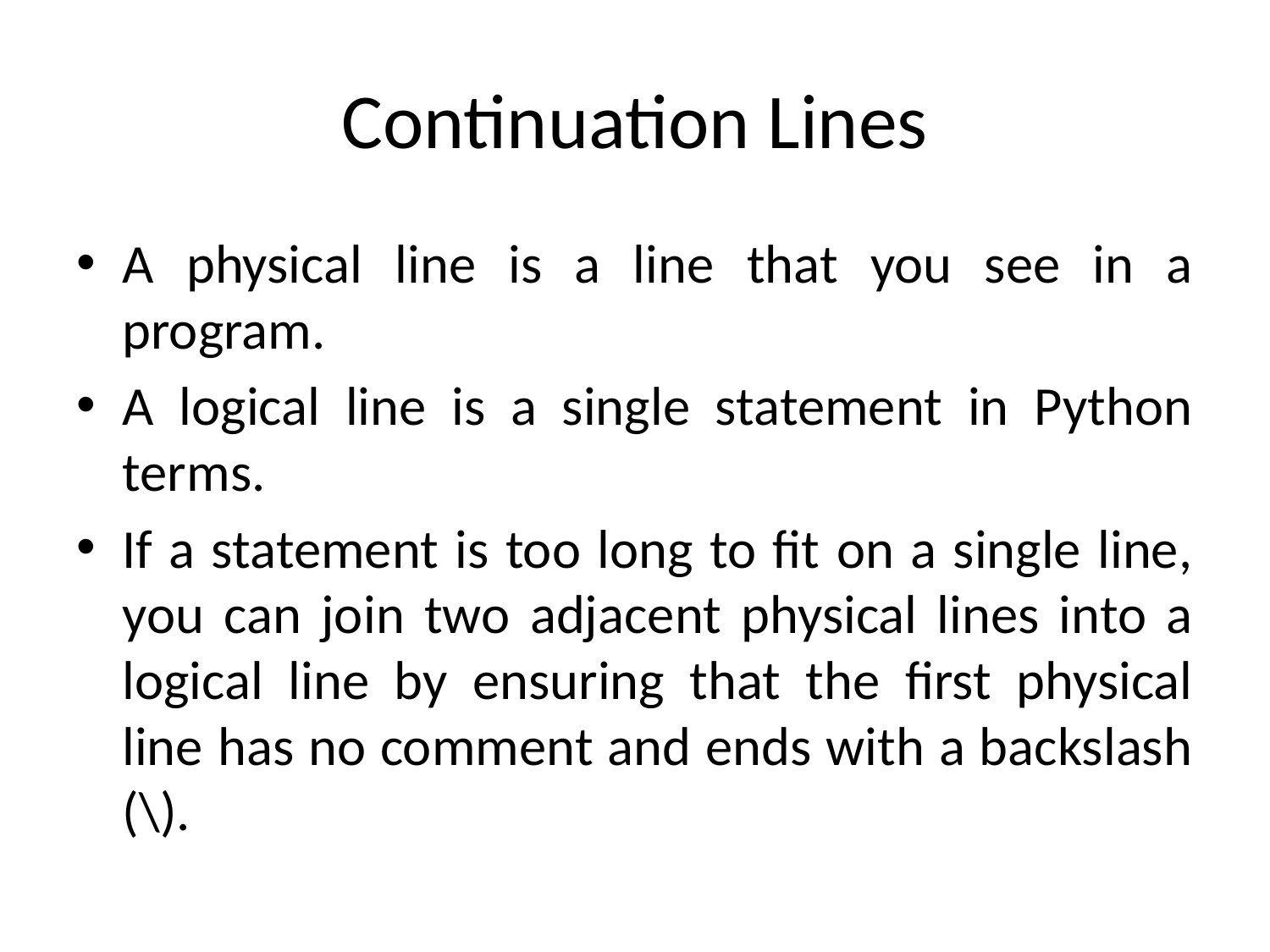

# Continuation Lines
A physical line is a line that you see in a program.
A logical line is a single statement in Python terms.
If a statement is too long to fit on a single line, you can join two adjacent physical lines into a logical line by ensuring that the first physical line has no comment and ends with a backslash (\).